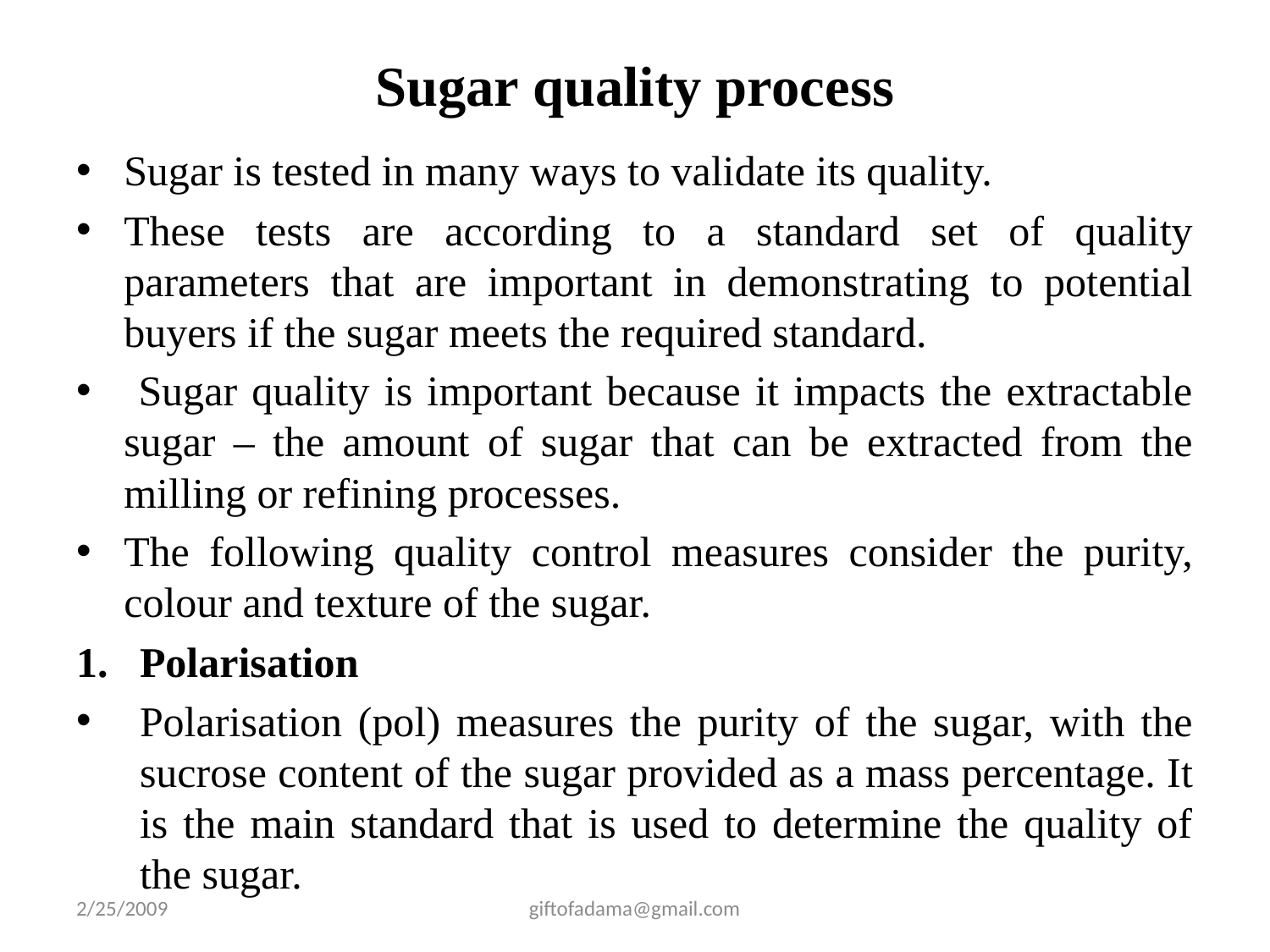

# Sugar quality process
Sugar is tested in many ways to validate its quality.
These tests are according to a standard set of quality parameters that are important in demonstrating to potential buyers if the sugar meets the required standard.
 Sugar quality is important because it impacts the extractable sugar – the amount of sugar that can be extracted from the milling or refining processes.
The following quality control measures consider the purity, colour and texture of the sugar.
Polarisation
Polarisation (pol) measures the purity of the sugar, with the sucrose content of the sugar provided as a mass percentage. It is the main standard that is used to determine the quality of the sugar.

2/25/2009
giftofadama@gmail.com